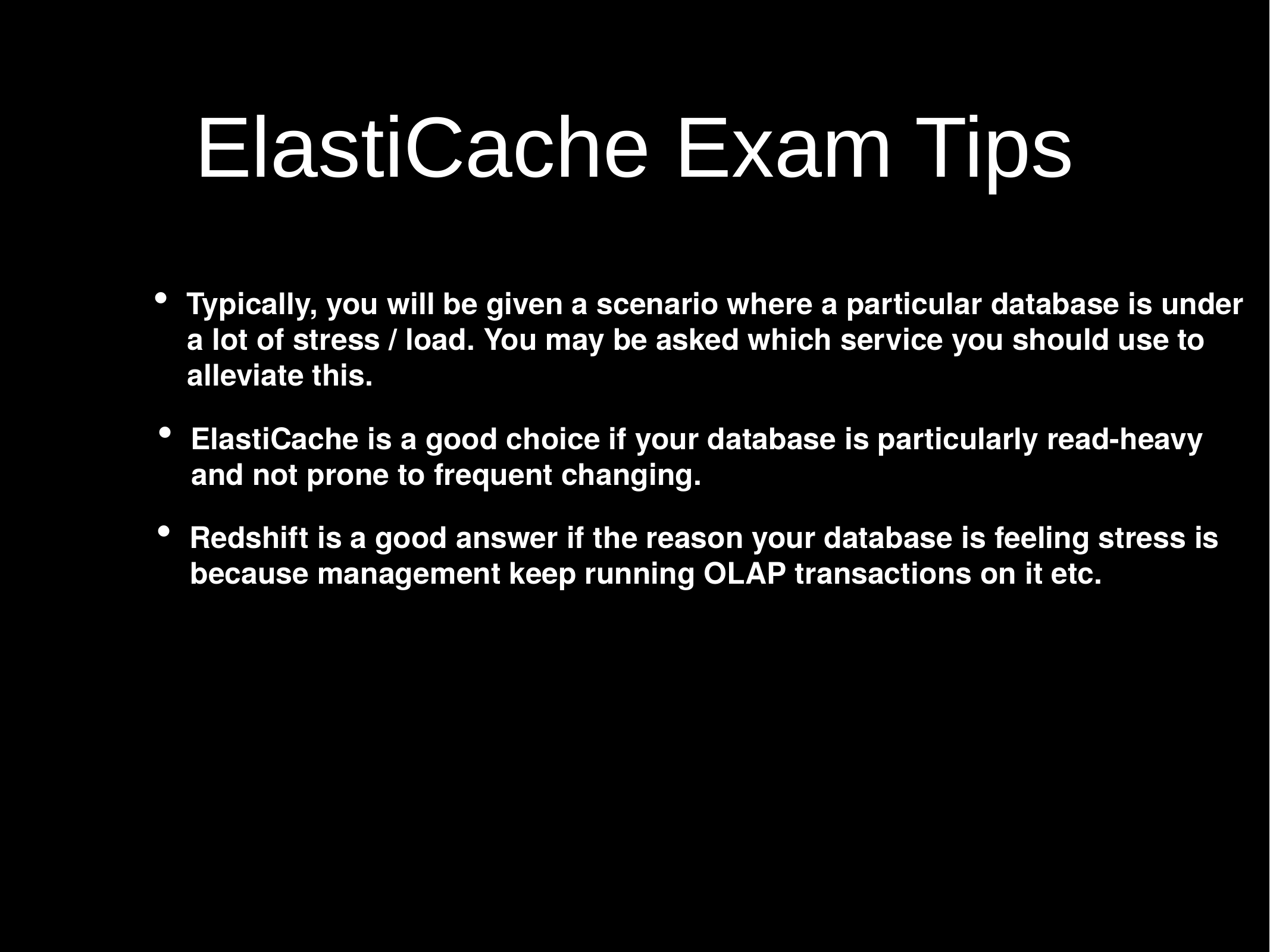

ElastiCache Exam Tips
Typically, you will be given a scenario where a particular database is under
    a lot of stress / load. You may be asked which service you should use to
    alleviate this.
ElastiCache is a good choice if your database is particularly read-heavy
    and not prone to frequent changing.
Redshift is a good answer if the reason your database is feeling stress is
    because management keep running OLAP transactions on it etc.